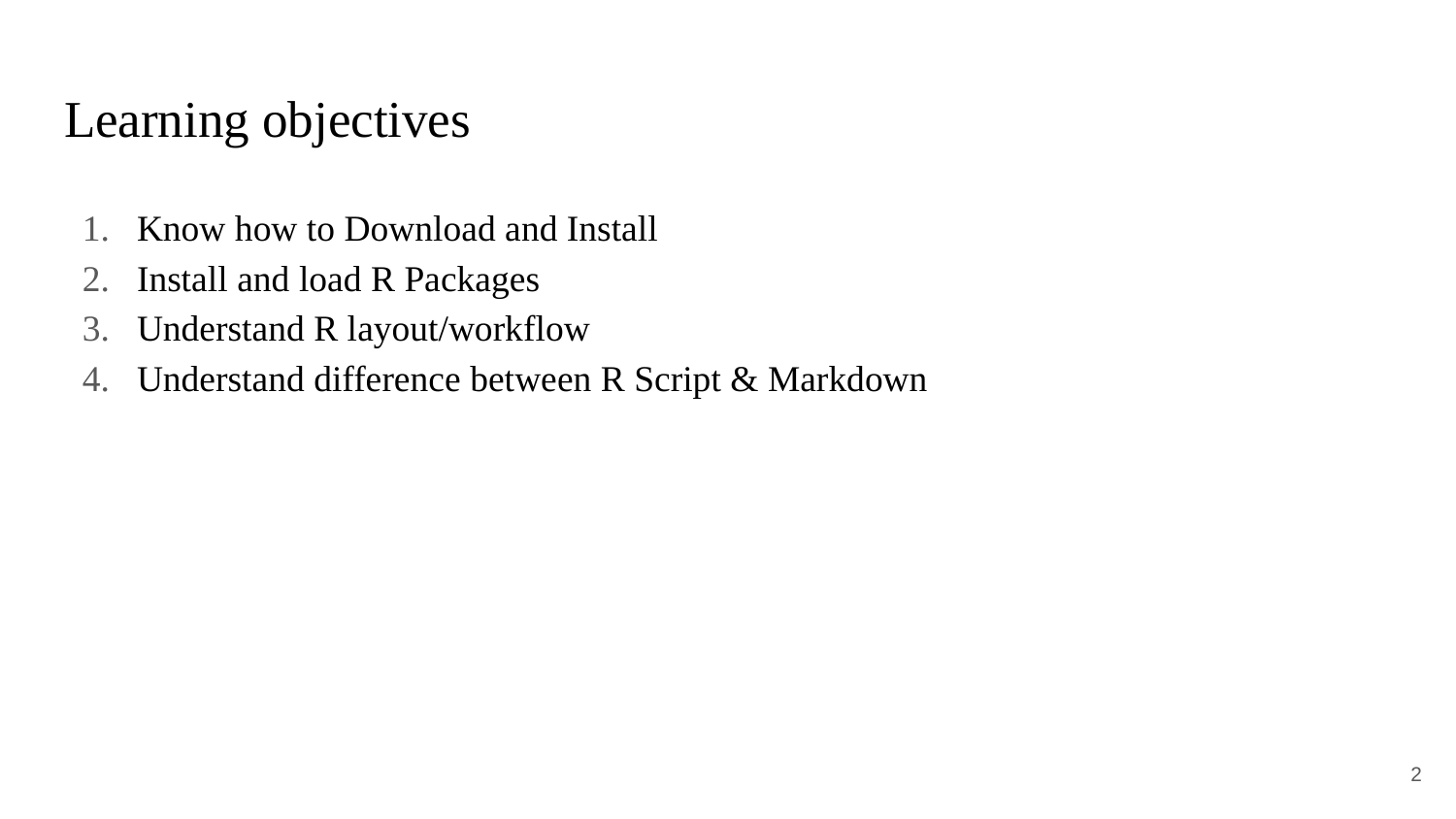

# Learning objectives
Know how to Download and Install
Install and load R Packages
Understand R layout/workflow
Understand difference between R Script & Markdown

2